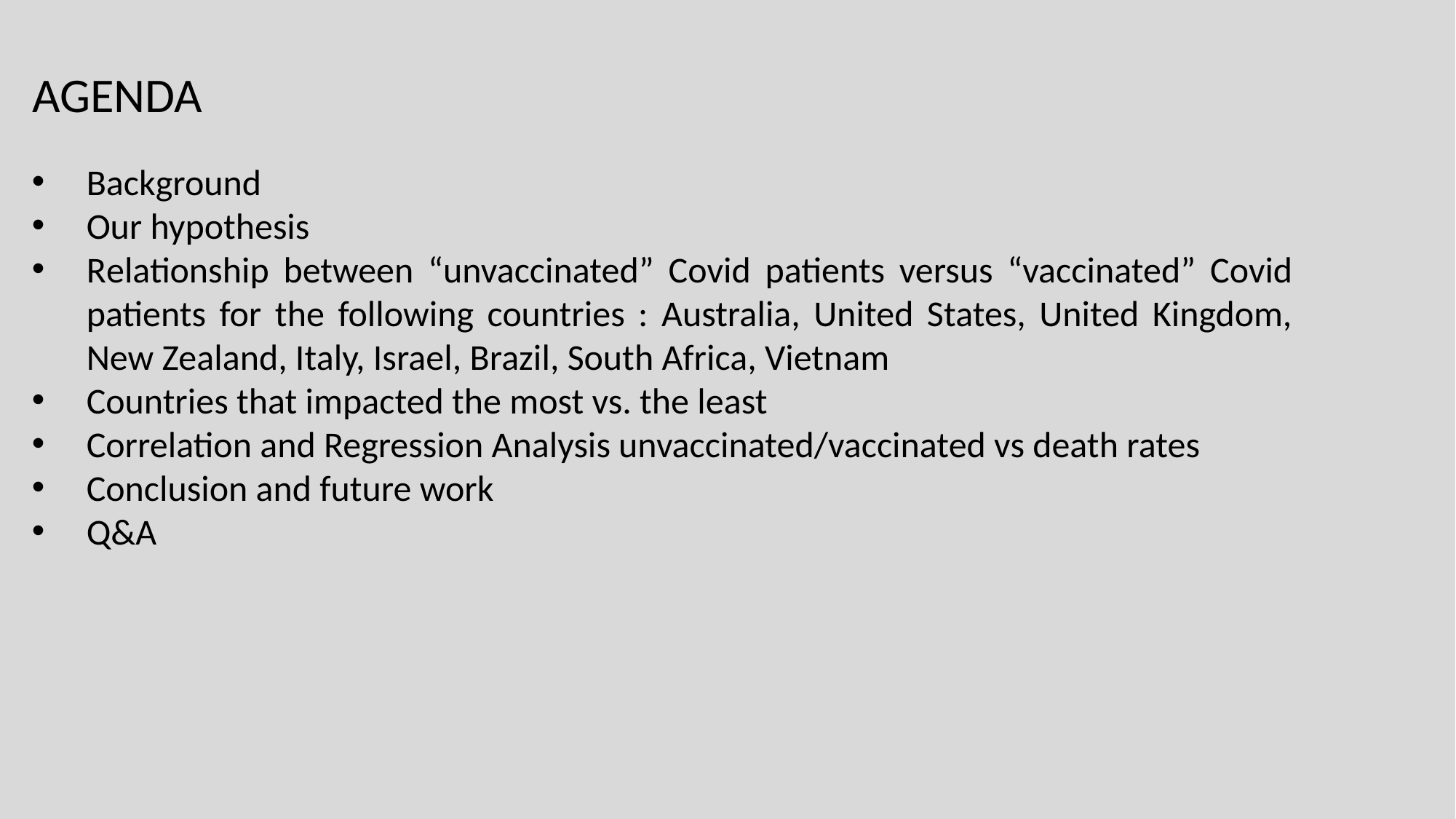

# AGENDA

Background
Our hypothesis
Relationship between “unvaccinated” Covid patients versus “vaccinated” Covid patients for the following countries : Australia, United States, United Kingdom, New Zealand, Italy, Israel, Brazil, South Africa, Vietnam
Countries that impacted the most vs. the least
Correlation and Regression Analysis unvaccinated/vaccinated vs death rates
Conclusion and future work
Q&A